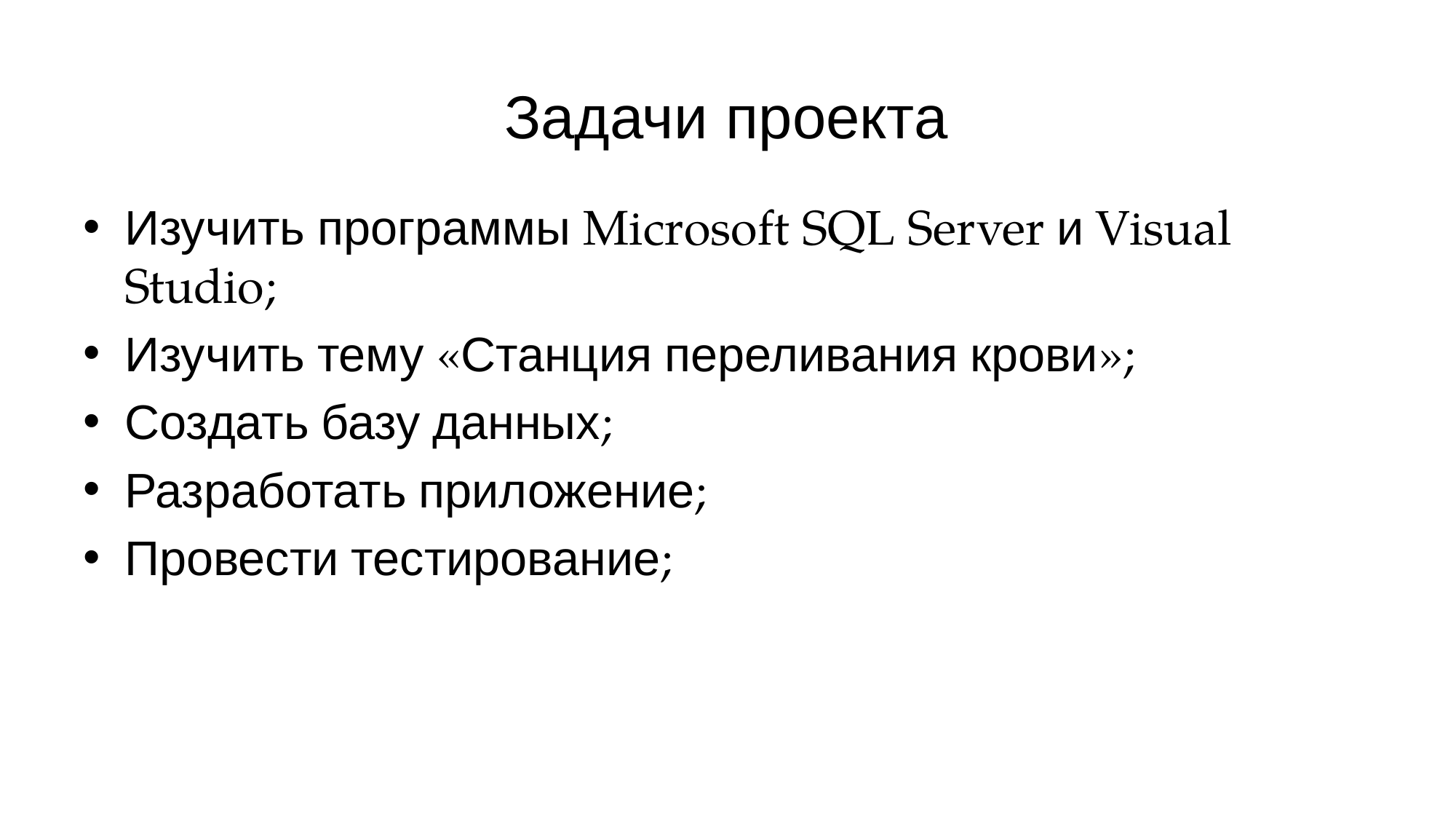

# Задачи проекта
Изучить программы Microsoft SQL Server и Visual Studio;
Изучить тему «Станция переливания крови»;
Создать базу данных;
Разработать приложение;
Провести тестирование;